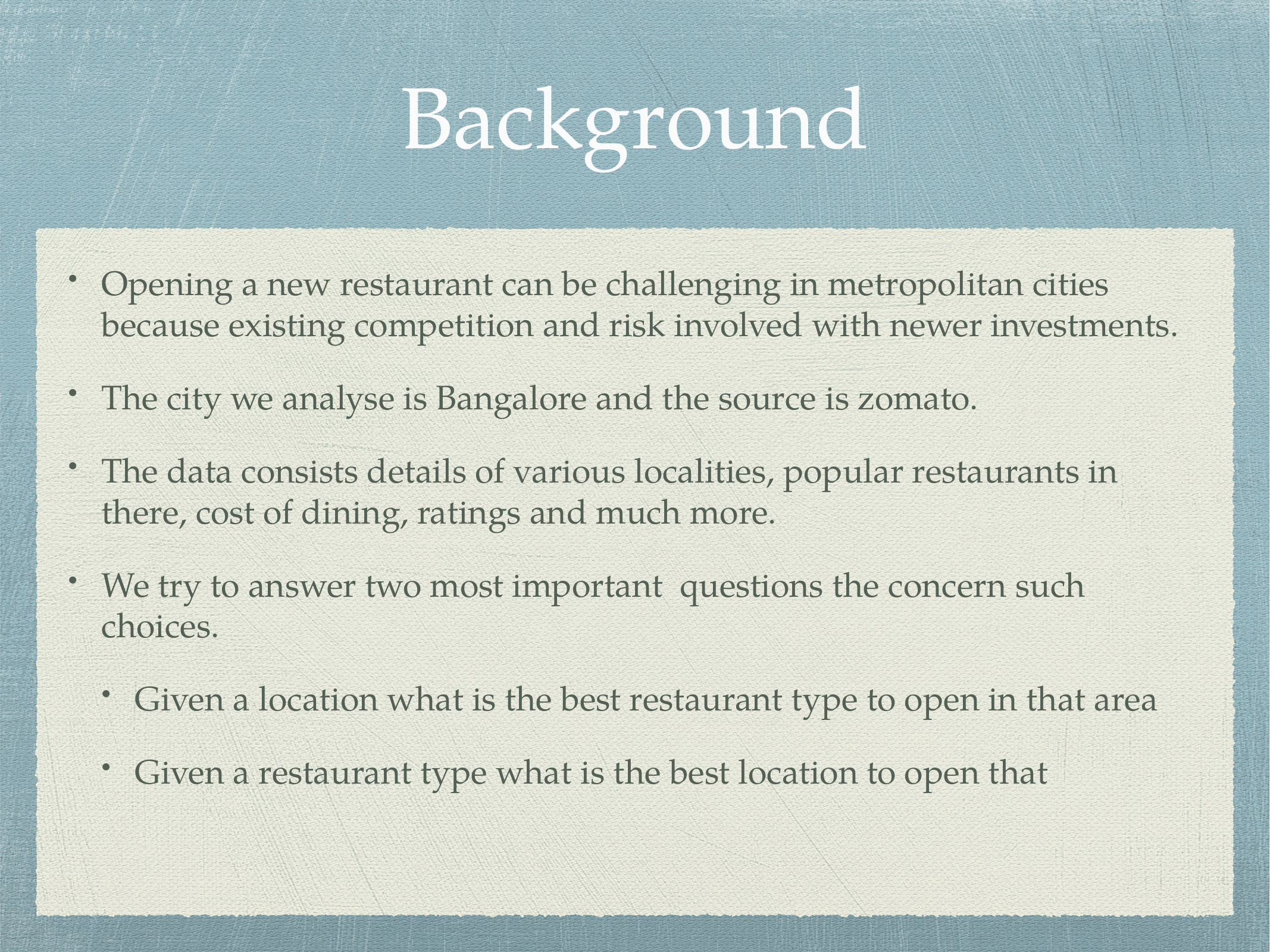

# Background
Opening a new restaurant can be challenging in metropolitan cities because existing competition and risk involved with newer investments.
The city we analyse is Bangalore and the source is zomato.
The data consists details of various localities, popular restaurants in there, cost of dining, ratings and much more.
We try to answer two most important  questions the concern such choices.
Given a location what is the best restaurant type to open in that area
Given a restaurant type what is the best location to open that